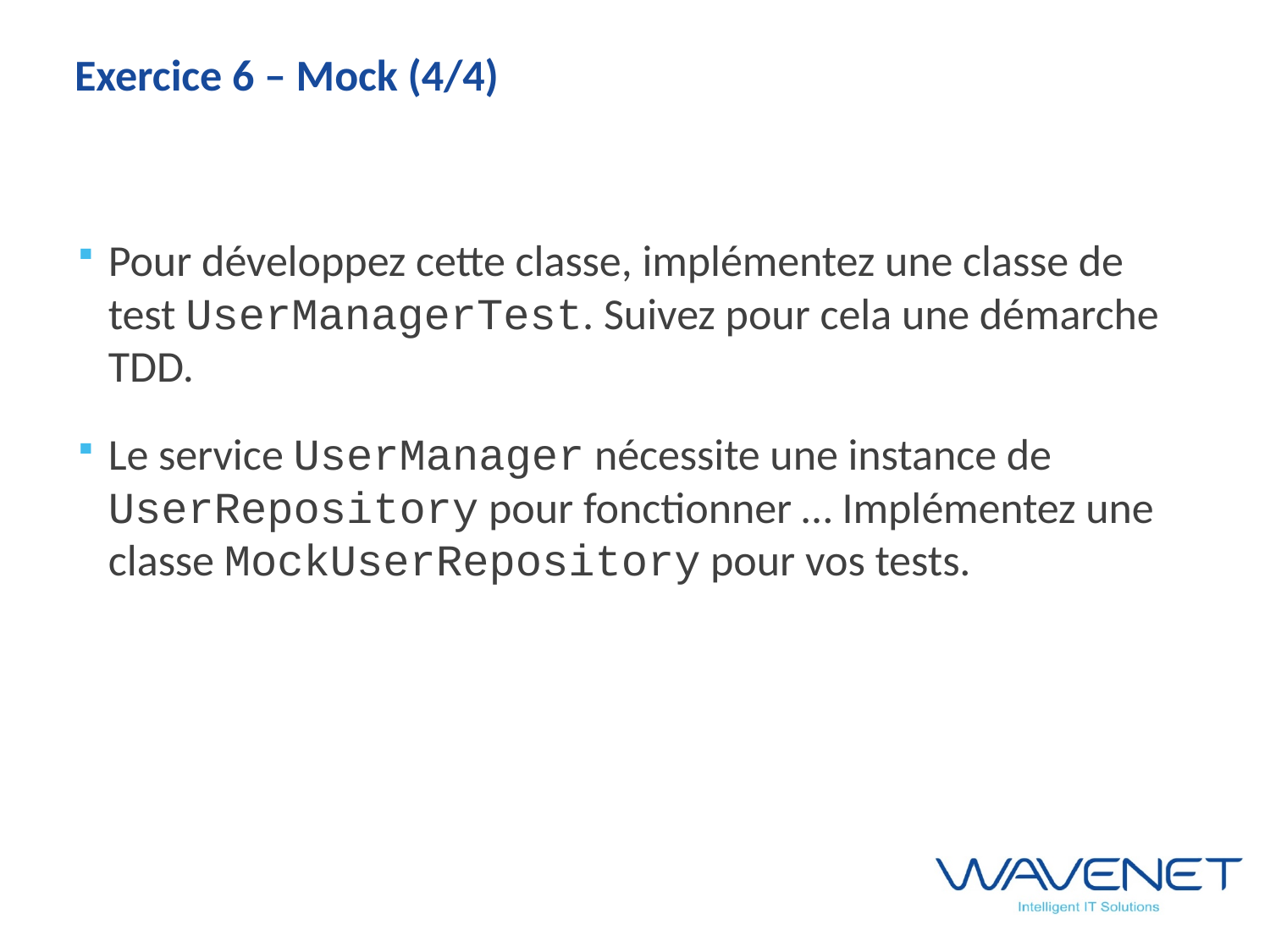

# Exercice 6 – Mock (4/4)
Pour développez cette classe, implémentez une classe de test UserManagerTest. Suivez pour cela une démarche TDD.
Le service UserManager nécessite une instance de UserRepository pour fonctionner … Implémentez une classe MockUserRepository pour vos tests.